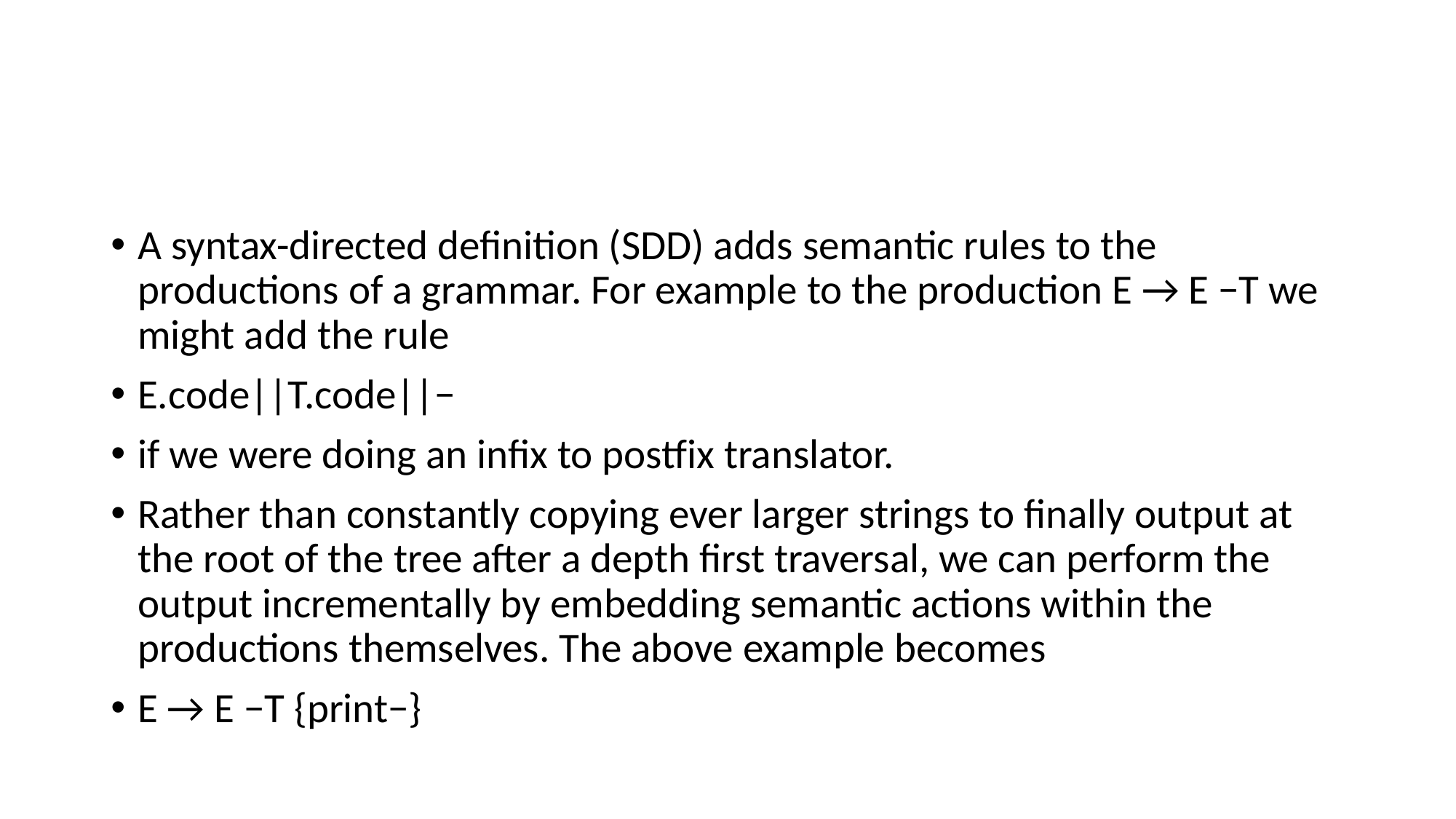

#
A syntax-directed definition (SDD) adds semantic rules to the productions of a grammar. For example to the production E → E −T we might add the rule
E.code||T.code||−
if we were doing an infix to postfix translator.
Rather than constantly copying ever larger strings to finally output at the root of the tree after a depth first traversal, we can perform the output incrementally by embedding semantic actions within the productions themselves. The above example becomes
E → E −T {print−}